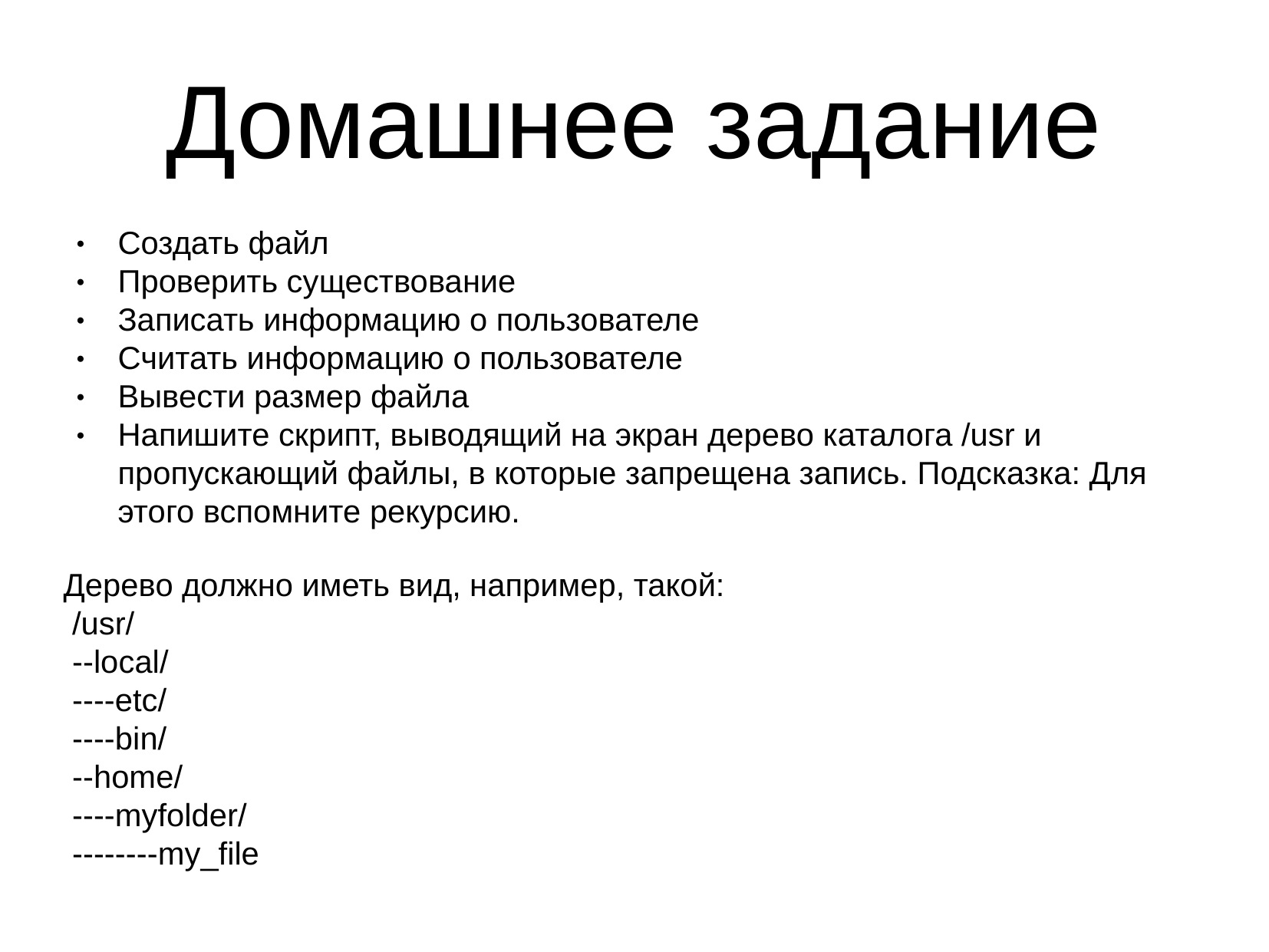

Домашнее задание
Создать файл
Проверить существование
Записать информацию о пользователе
Считать информацию о пользователе
Вывести размер файла
Напишите скрипт, выводящий на экран дерево каталога /usr и пропускающий файлы, в которые запрещена запись. Подсказка: Для этого вспомните рекурсию.

Дерево должно иметь вид, например, такой:
 /usr/
 --local/
 ----etc/
 ----bin/
 --home/
 ----myfolder/
 --------my_file